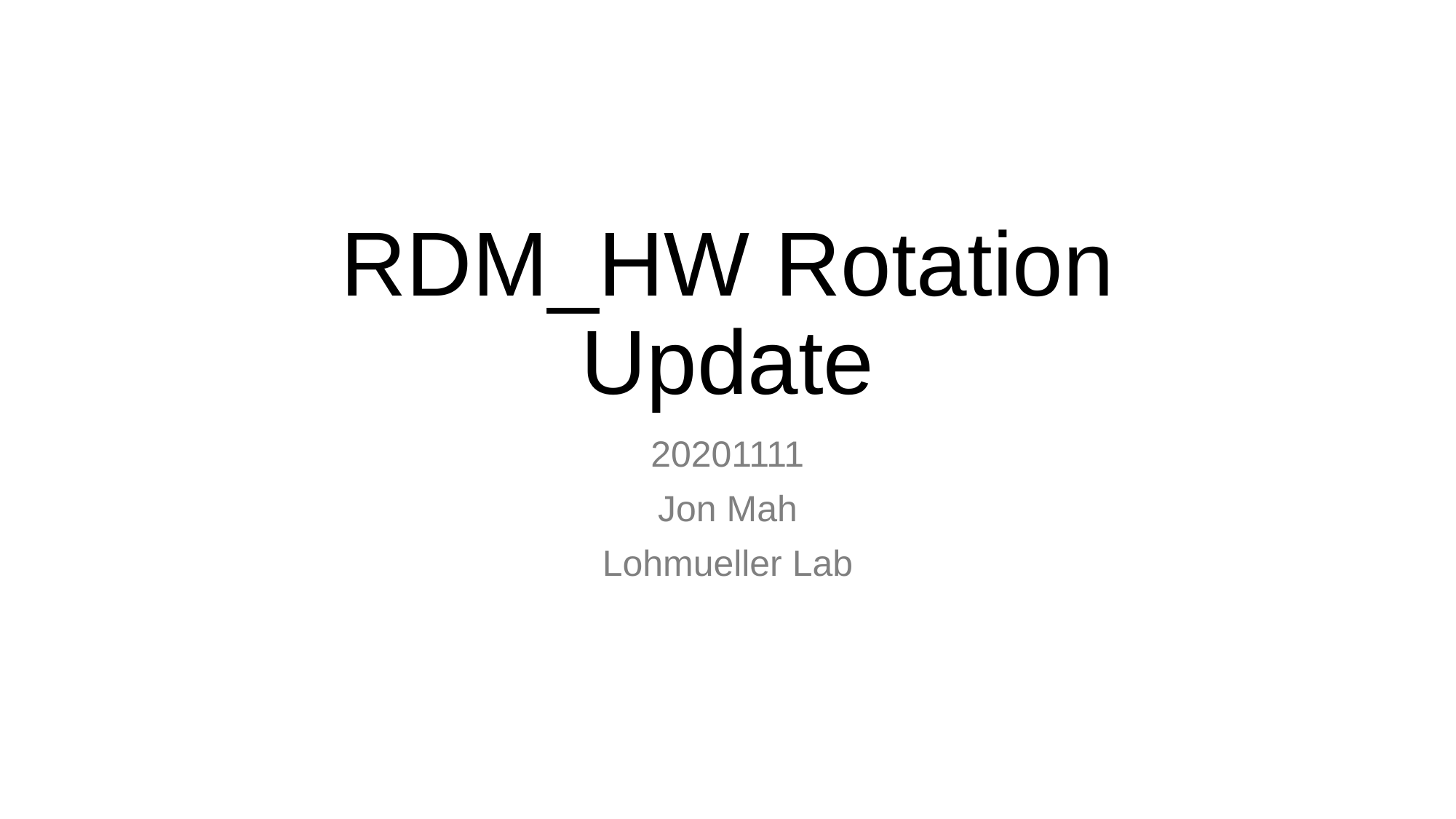

# RDM_HW Rotation Update
20201111
Jon Mah
Lohmueller Lab